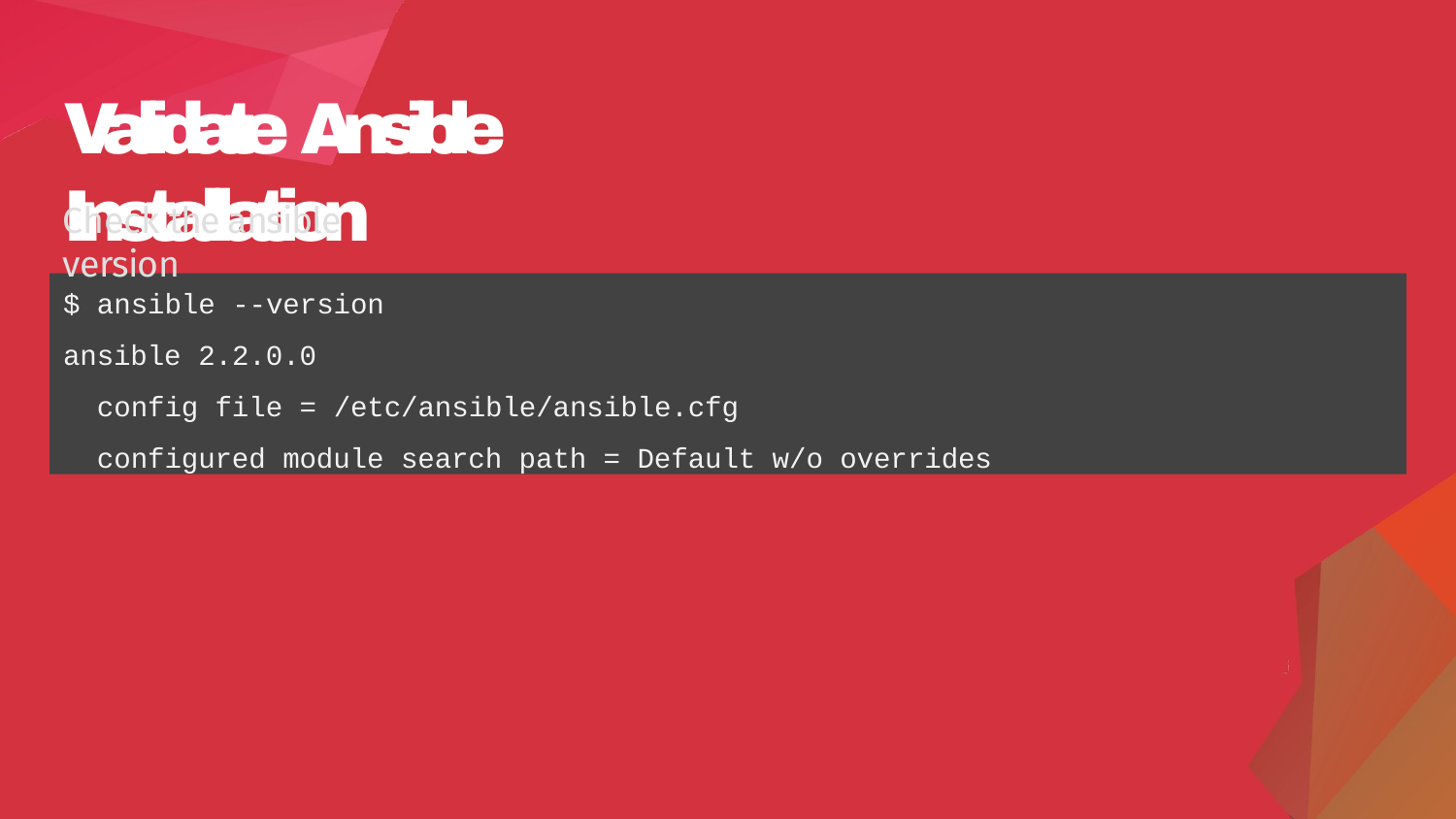

# Validate Ansible Installation
Check the ansible version
$ ansible --version
ansible 2.2.0.0
config file = /etc/ansible/ansible.cfg
configured module search path = Default w/o overrides